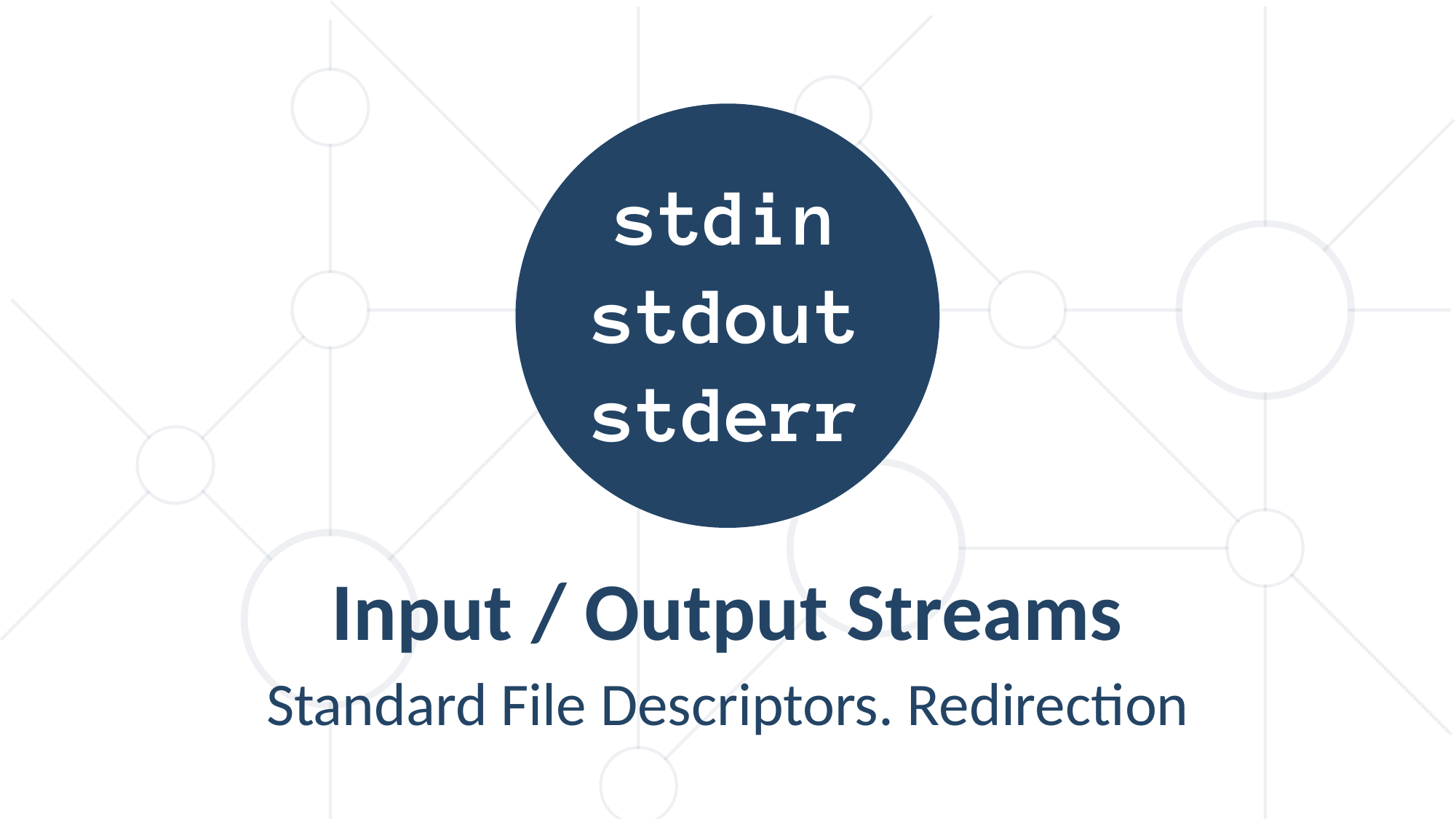

stdin
stdout
stderr
Input / Output Streams
Standard File Descriptors. Redirection